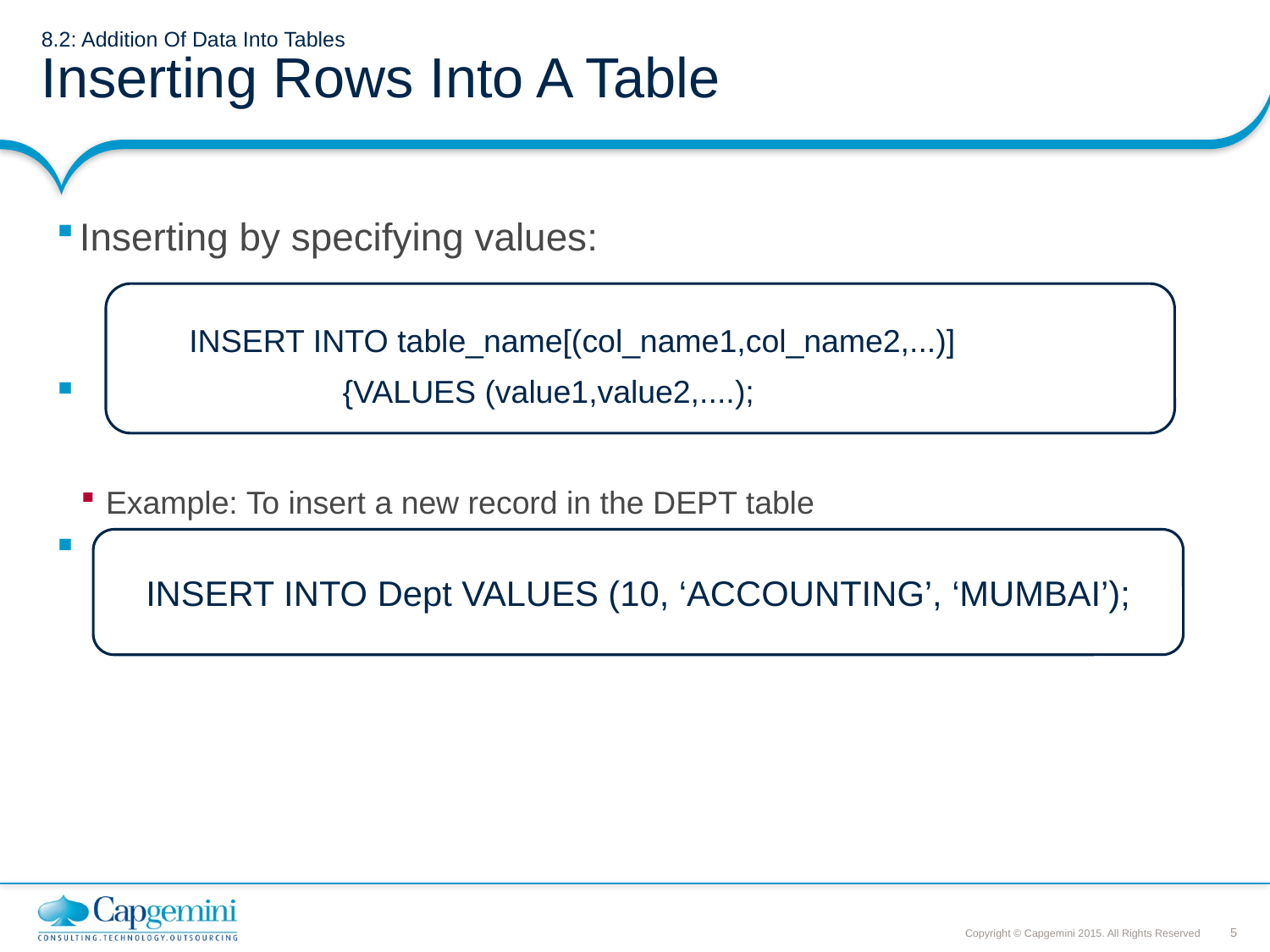

# 8.2: Addition Of Data Into Tables Inserting Rows Into A Table
Inserting by specifying values:

Example: To insert a new record in the DEPT table

INSERT INTO table_name[(col_name1,col_name2,...)]
	   {VALUES (value1,value2,....);
INSERT INTO Dept VALUES (10, ‘ACCOUNTING’, ‘MUMBAI’);